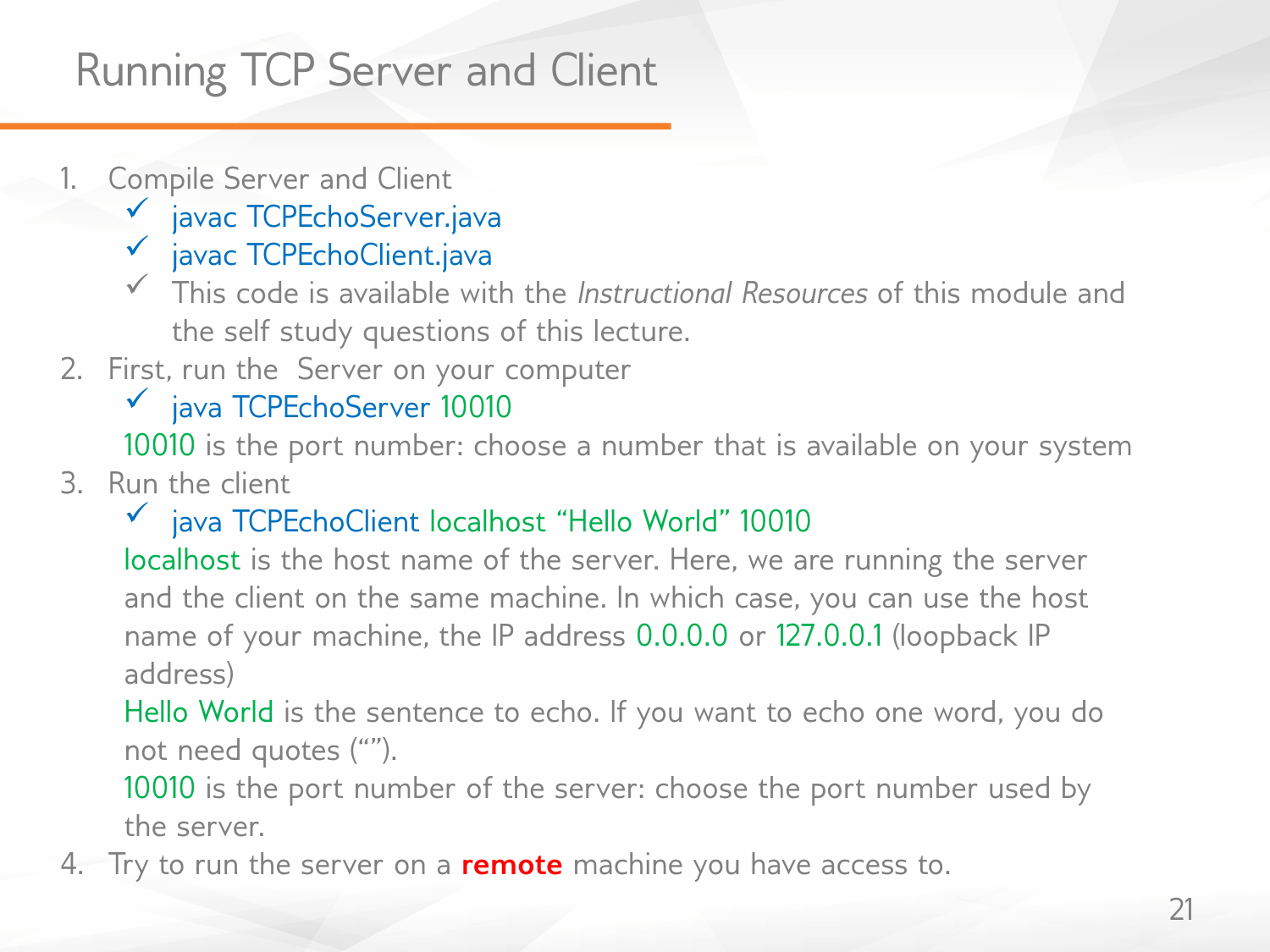

# Running TCP Server and Client
Compile Server and Client
javac TCPEchoServer.java
javac TCPEchoClient.java
This code is available with the Instructional Resources of this module and the self study questions of this lecture.
First, run the  Server on your computer
java TCPEchoServer 10010
10010 is the port number: choose a number that is available on your system
Run the client
java TCPEchoClient localhost “Hello World” 10010
localhost is the host name of the server. Here, we are running the server and the client on the same machine. In which case, you can use the host name of your machine, the IP address 0.0.0.0 or 127.0.0.1 (loopback IP address)
Hello World is the sentence to echo. If you want to echo one word, you do not need quotes (“”).
10010 is the port number of the server: choose the port number used by the server.
Try to run the server on a remote machine you have access to.

21